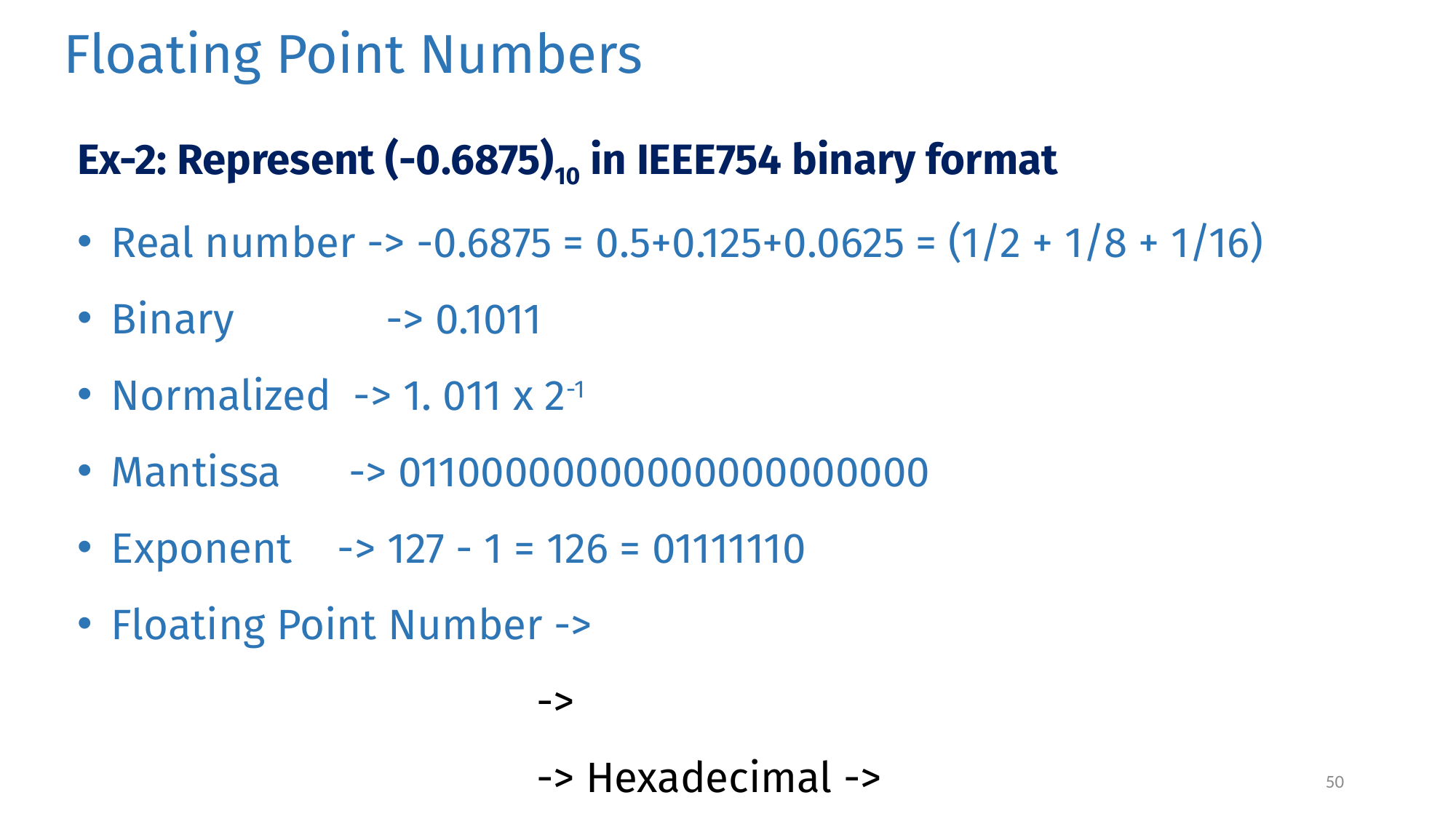

# Floating Point Numbers
Ex-2: Represent (-0.6875)10 in IEEE754 binary format
Real number -> -0.6875 = 0.5+0.125+0.0625 = (1/2 + 1/8 + 1/16)
Binary 	     -> 0.1011
Normalized  -> 1. 011 x 2-1
Mantissa      -> 01100000000000000000000
Exponent    -> 127 - 1 = 126 = 01111110
Floating Point Number ->
		  ->
		  -> Hexadecimal ->
50